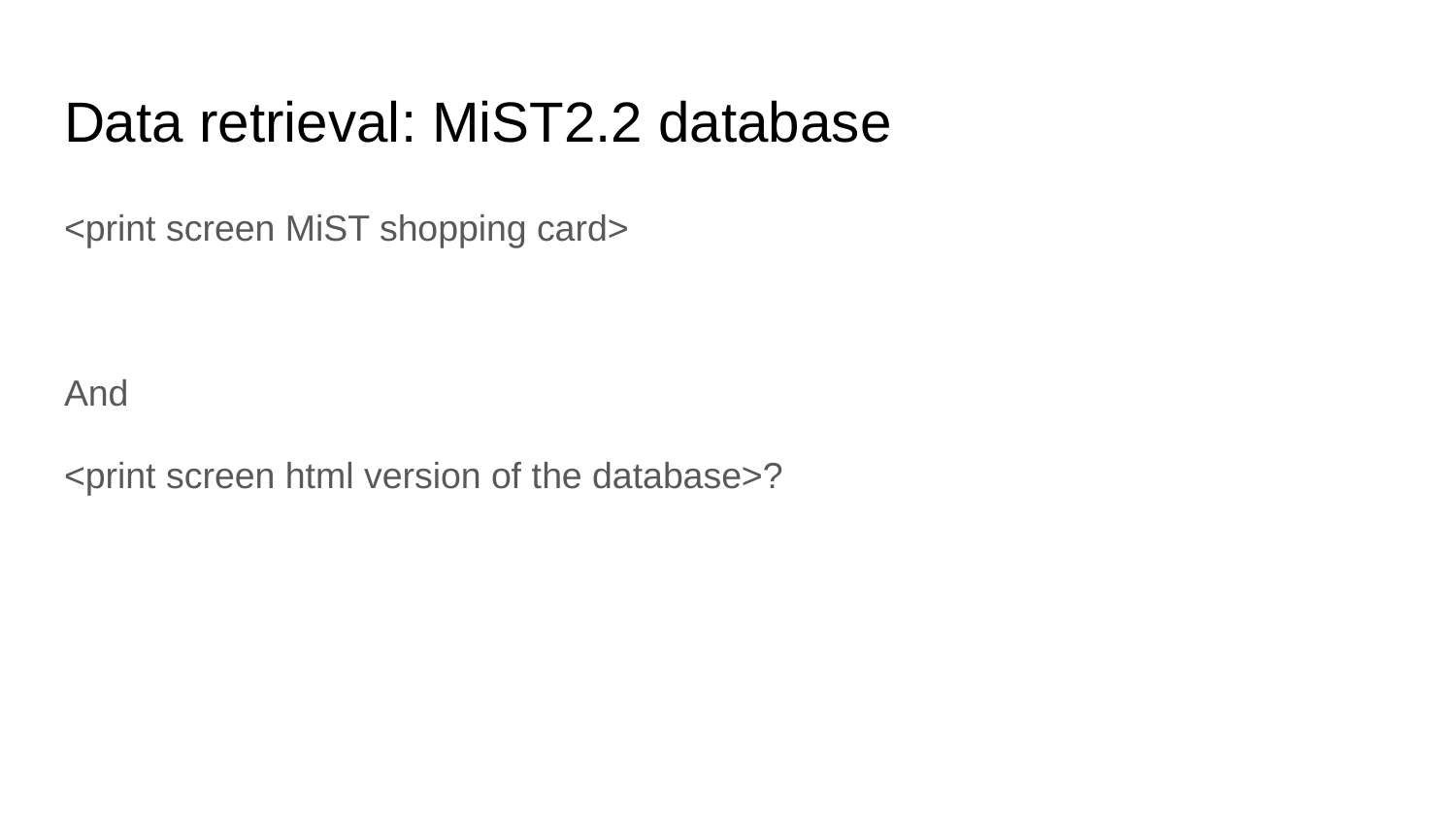

# Data retrieval: MiST2.2 database
<print screen MiST shopping card>

And
<print screen html version of the database>?